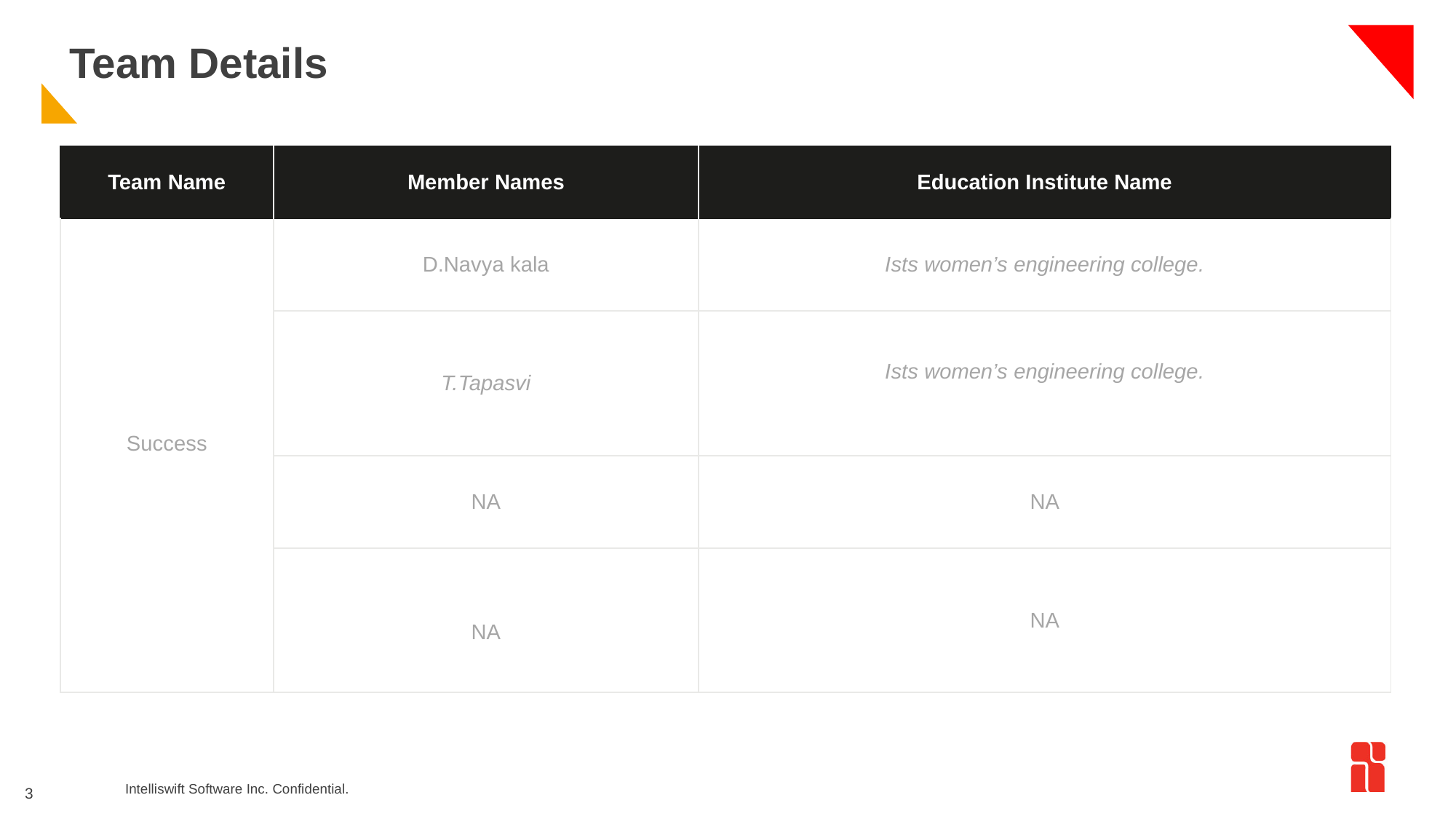

# Team Details
| Team Name | Member Names | Education Institute Name |
| --- | --- | --- |
| Success | D.Navya kala | Ists women’s engineering college. |
|  | T.Tapasvi | Ists women’s engineering college. |
|  | NA | NA |
|  | NA | NA |